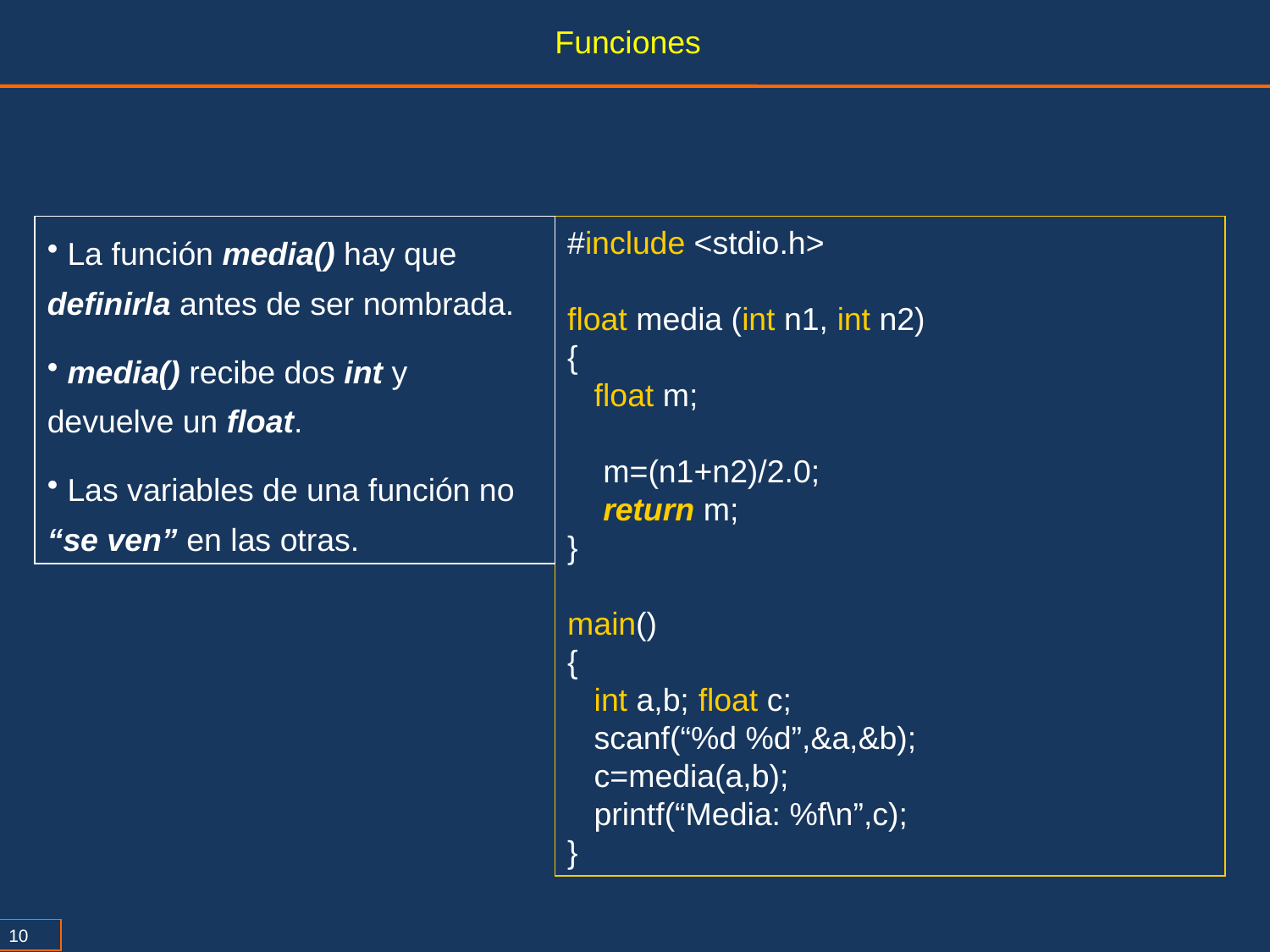

Funciones
 La función media() hay que definirla antes de ser nombrada.
 media() recibe dos int y devuelve un float.
 Las variables de una función no “se ven” en las otras.
#include <stdio.h>

float media (int n1, int n2)
{
   float m;

    m=(n1+n2)/2.0;
    return m;
}

main()
{
   int a,b; float c;
   scanf(“%d %d”,&a,&b);
   c=media(a,b);
   printf(“Media: %f\n”,c);
}